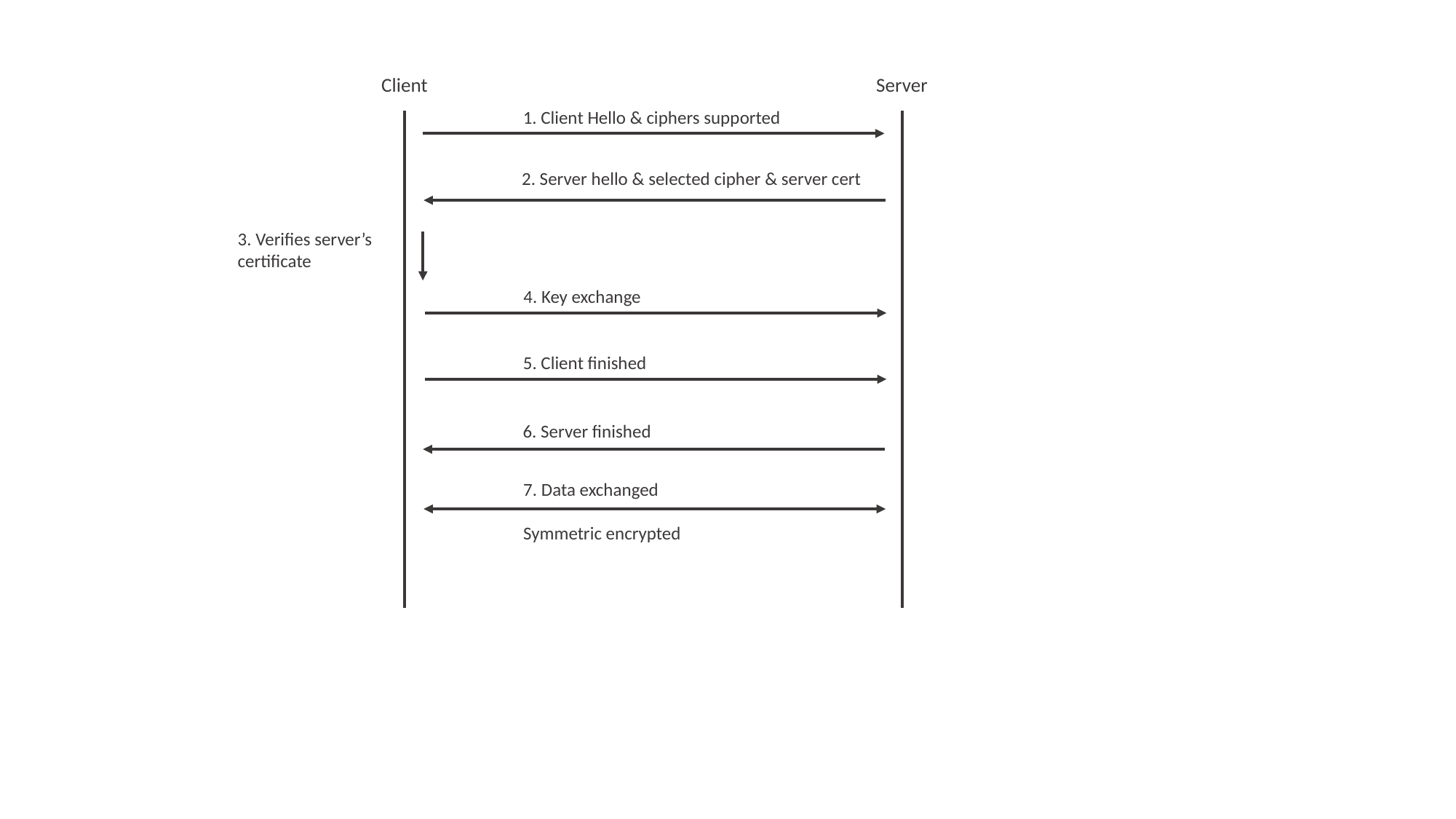

Client
Server
1. Client Hello & ciphers supported
2. Server hello & selected cipher & server cert
3. Verifies server’s
certificate
4. Key exchange
5. Client finished
6. Server finished
7. Data exchanged

Symmetric encrypted